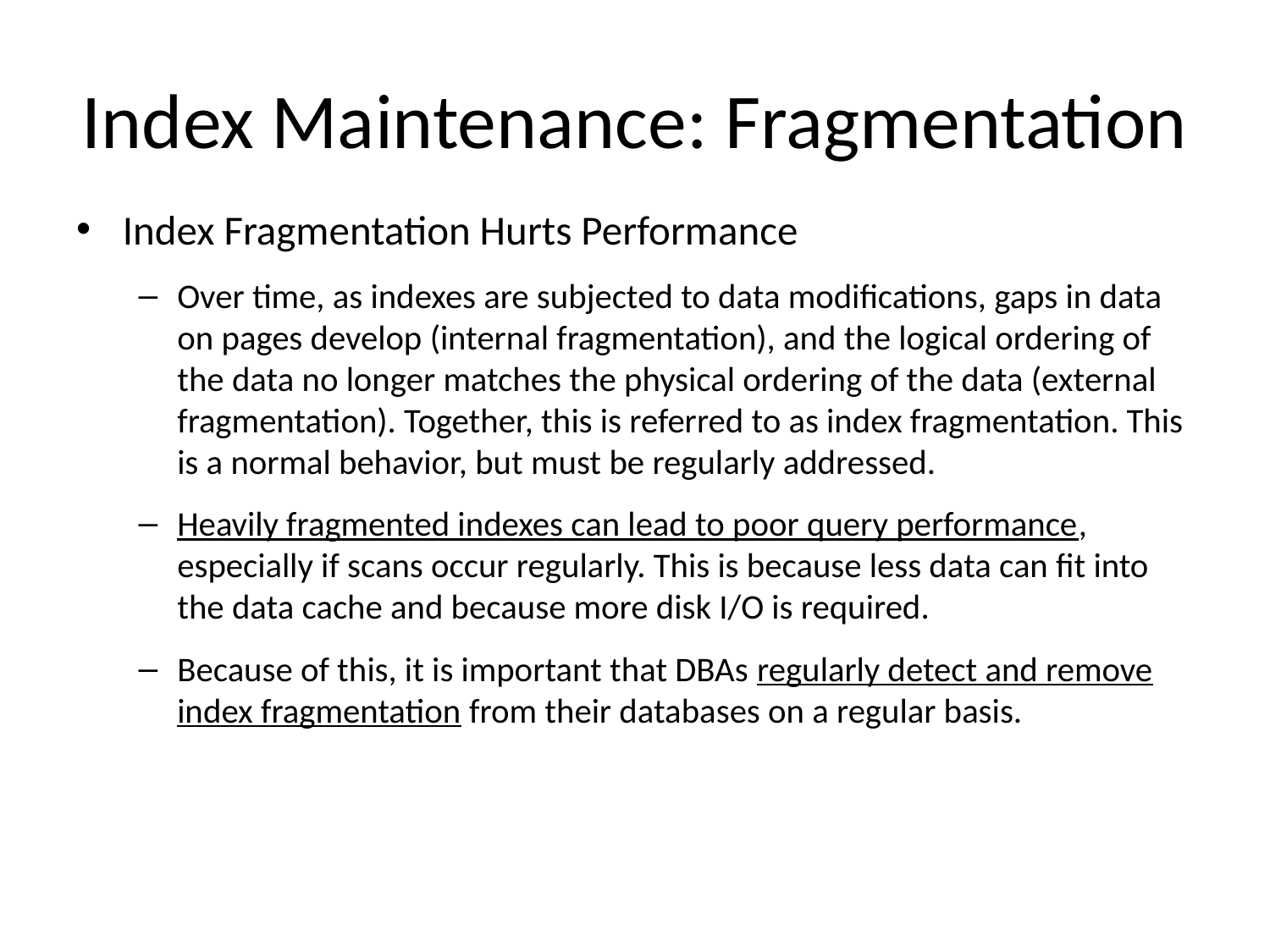

# Index Maintenance: Fragmentation
Index Fragmentation Hurts Performance
Over time, as indexes are subjected to data modifications, gaps in data on pages develop (internal fragmentation), and the logical ordering of the data no longer matches the physical ordering of the data (external fragmentation). Together, this is referred to as index fragmentation. This is a normal behavior, but must be regularly addressed.
Heavily fragmented indexes can lead to poor query performance, especially if scans occur regularly. This is because less data can fit into the data cache and because more disk I/O is required.
Because of this, it is important that DBAs regularly detect and remove index fragmentation from their databases on a regular basis.